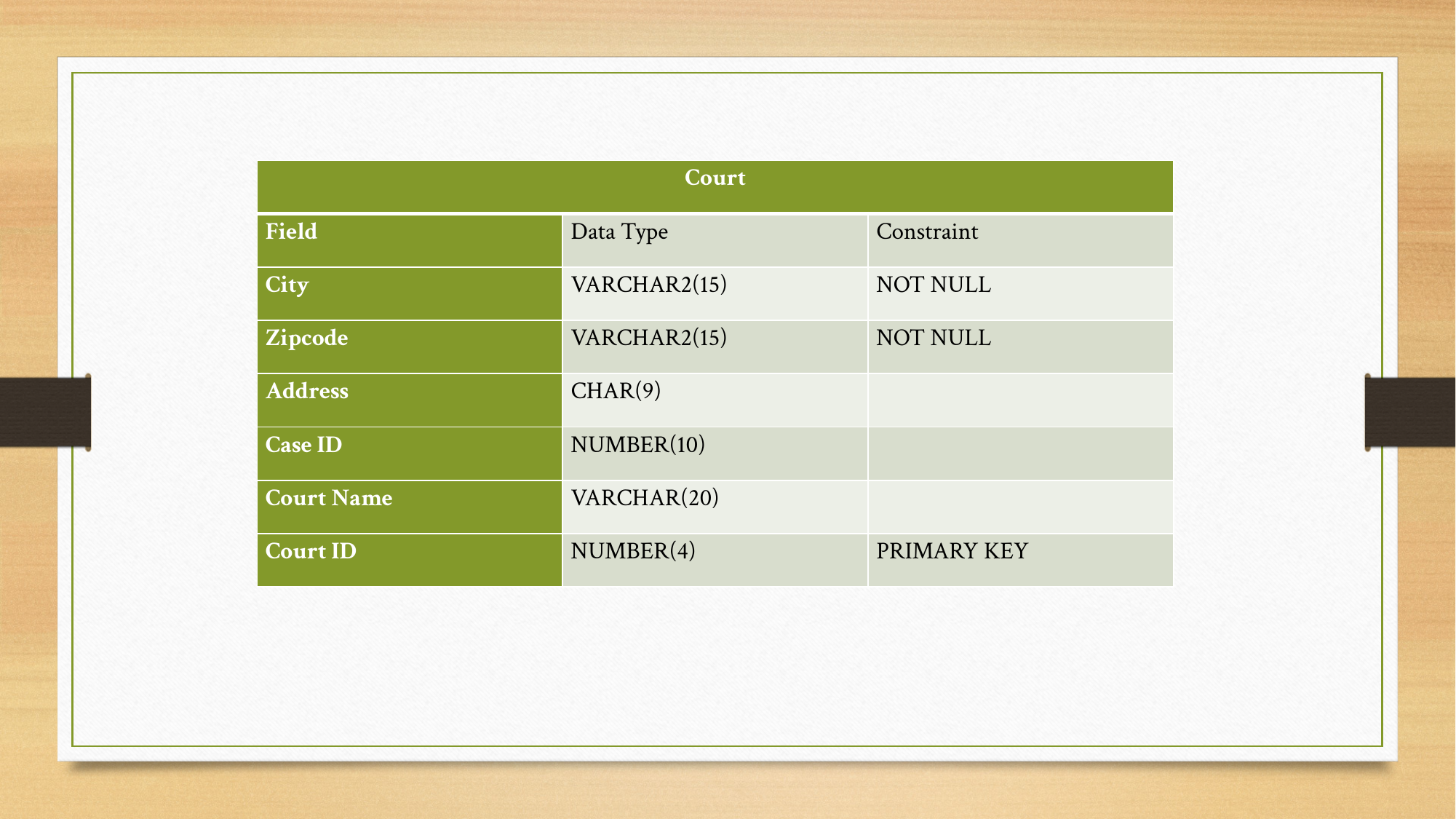

| Court |  |  |
| --- | --- | --- |
| Field | Data Type | Constraint |
| City | VARCHAR2(15) | NOT NULL |
| Zipcode | VARCHAR2(15) | NOT NULL |
| Address | CHAR(9) |  |
| Case ID | NUMBER(10) |  |
| Court Name | VARCHAR(20) |  |
| Court ID | NUMBER(4) | PRIMARY KEY |